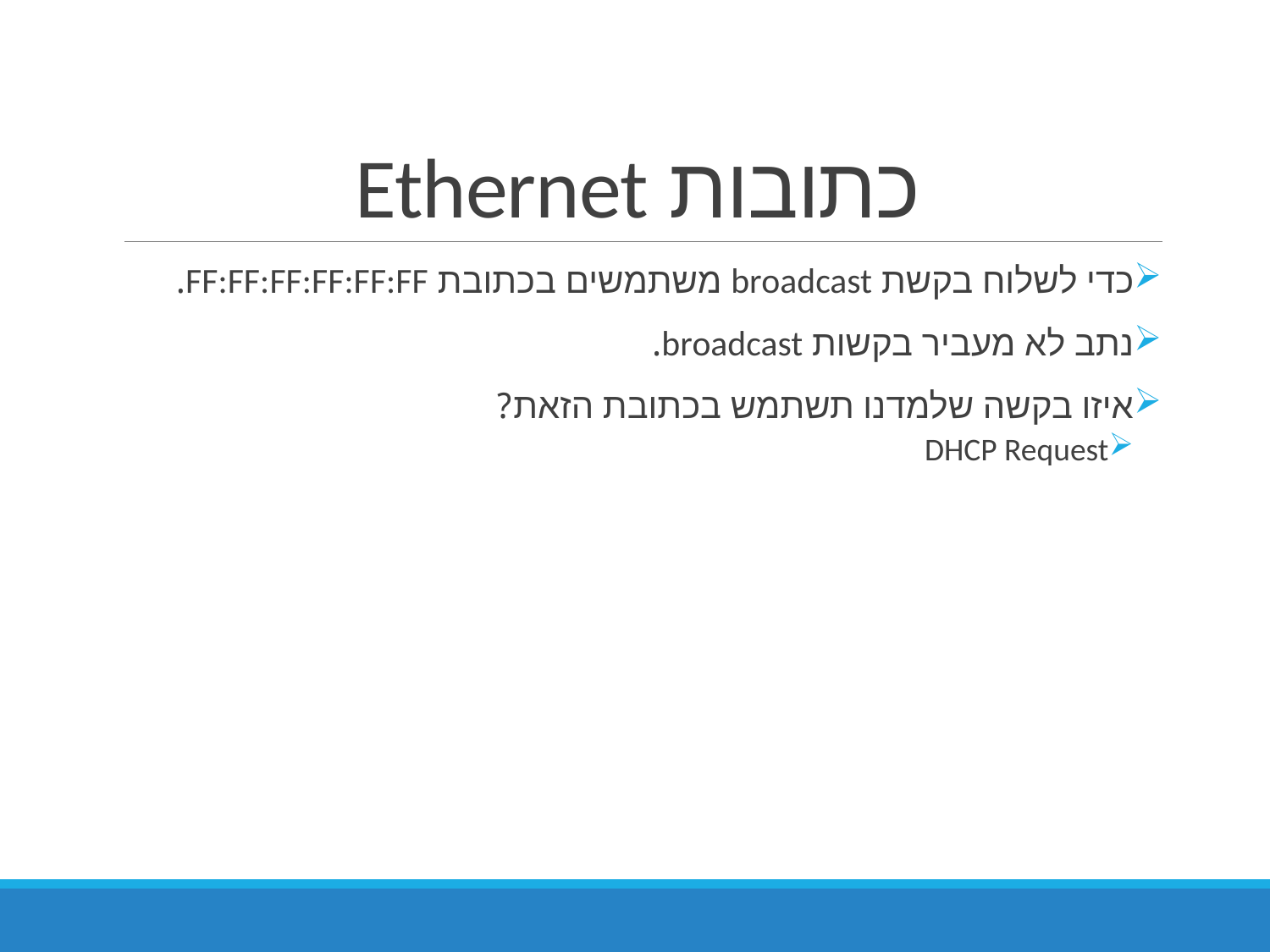

# כתובות Ethernet
כדי לשלוח בקשת broadcast משתמשים בכתובת FF:FF:FF:FF:FF:FF.
נתב לא מעביר בקשות broadcast.
איזו בקשה שלמדנו תשתמש בכתובת הזאת?
DHCP Request